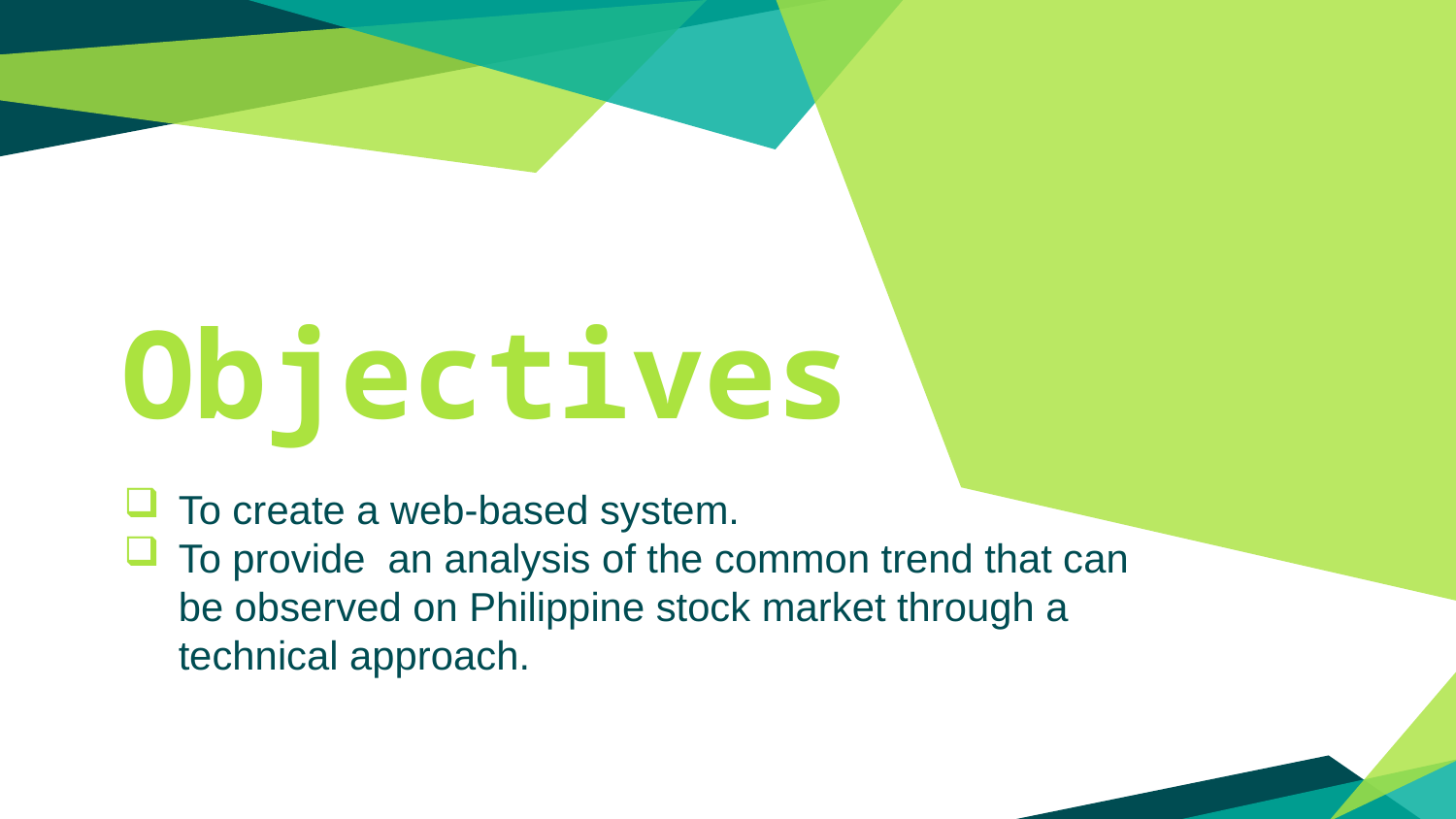

Objectives
To create a web-based system.
To provide  an analysis of the common trend that can be observed on Philippine stock market through a technical approach.